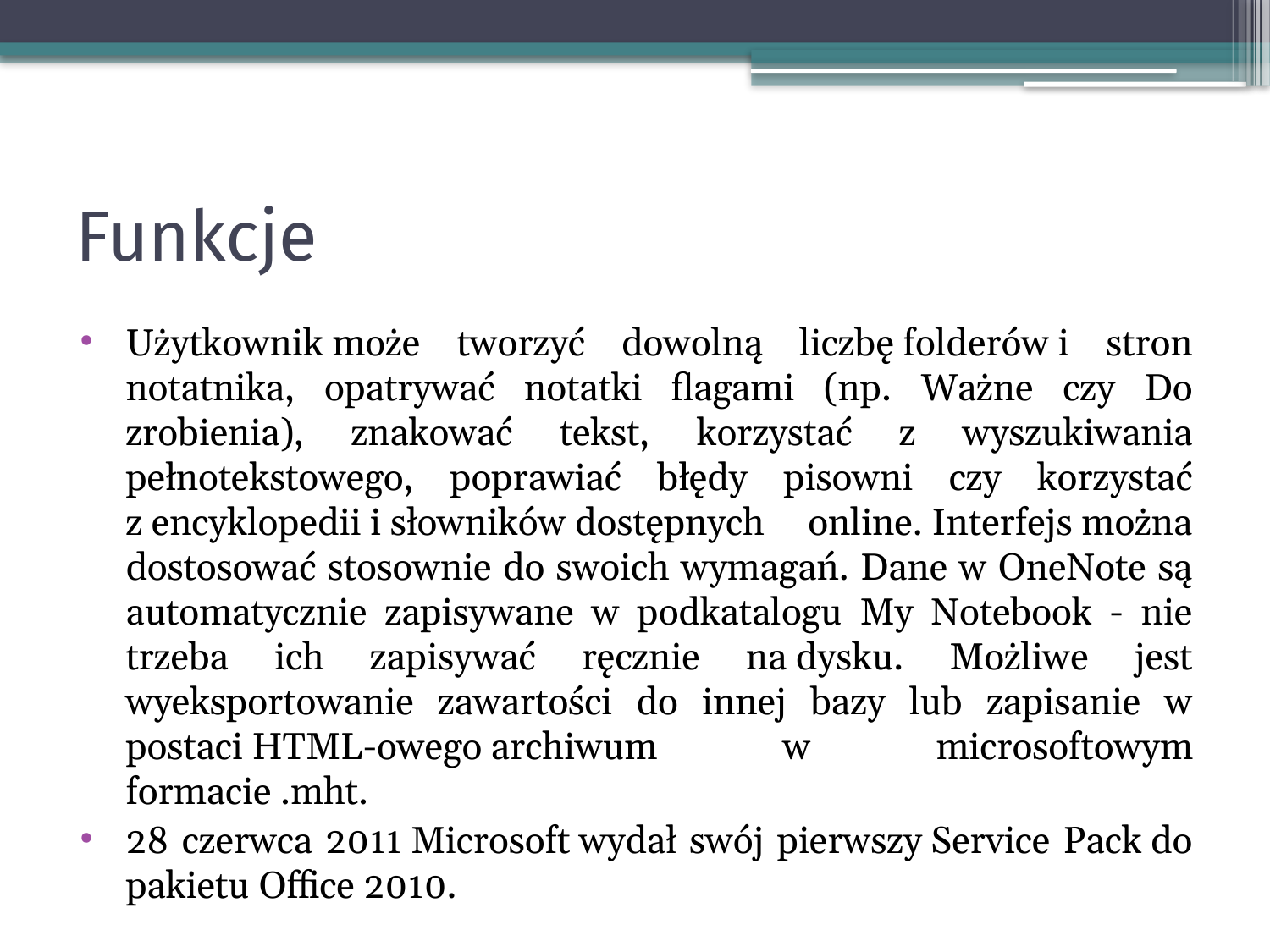

# Funkcje
Użytkownik może tworzyć dowolną liczbę folderów i stron notatnika, opatrywać notatki flagami (np. Ważne czy Do zrobienia), znakować tekst, korzystać z wyszukiwania pełnotekstowego, poprawiać błędy pisowni czy korzystać z encyklopedii i słowników dostępnych online. Interfejs można dostosować stosownie do swoich wymagań. Dane w OneNote są automatycznie zapisywane w podkatalogu My Notebook - nie trzeba ich zapisywać ręcznie na dysku. Możliwe jest wyeksportowanie zawartości do innej bazy lub zapisanie w postaci HTML-owego archiwum w microsoftowym formacie .mht.
28 czerwca 2011 Microsoft wydał swój pierwszy Service Pack do pakietu Office 2010.